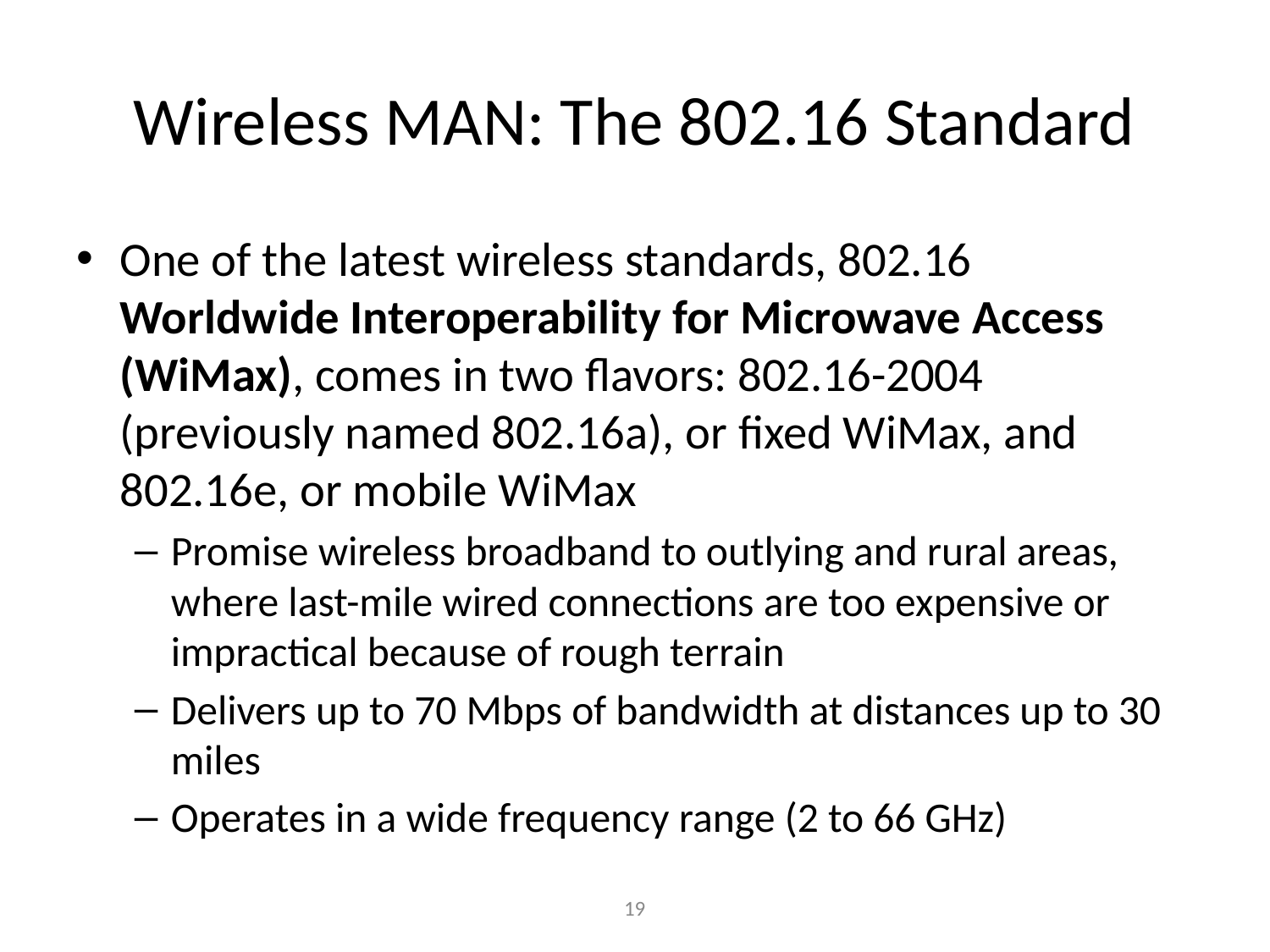

# Wireless MAN: The 802.16 Standard
One of the latest wireless standards, 802.16 Worldwide Interoperability for Microwave Access (WiMax), comes in two flavors: 802.16-2004 (previously named 802.16a), or fixed WiMax, and 802.16e, or mobile WiMax
Promise wireless broadband to outlying and rural areas, where last-mile wired connections are too expensive or impractical because of rough terrain
Delivers up to 70 Mbps of bandwidth at distances up to 30 miles
Operates in a wide frequency range (2 to 66 GHz)
19